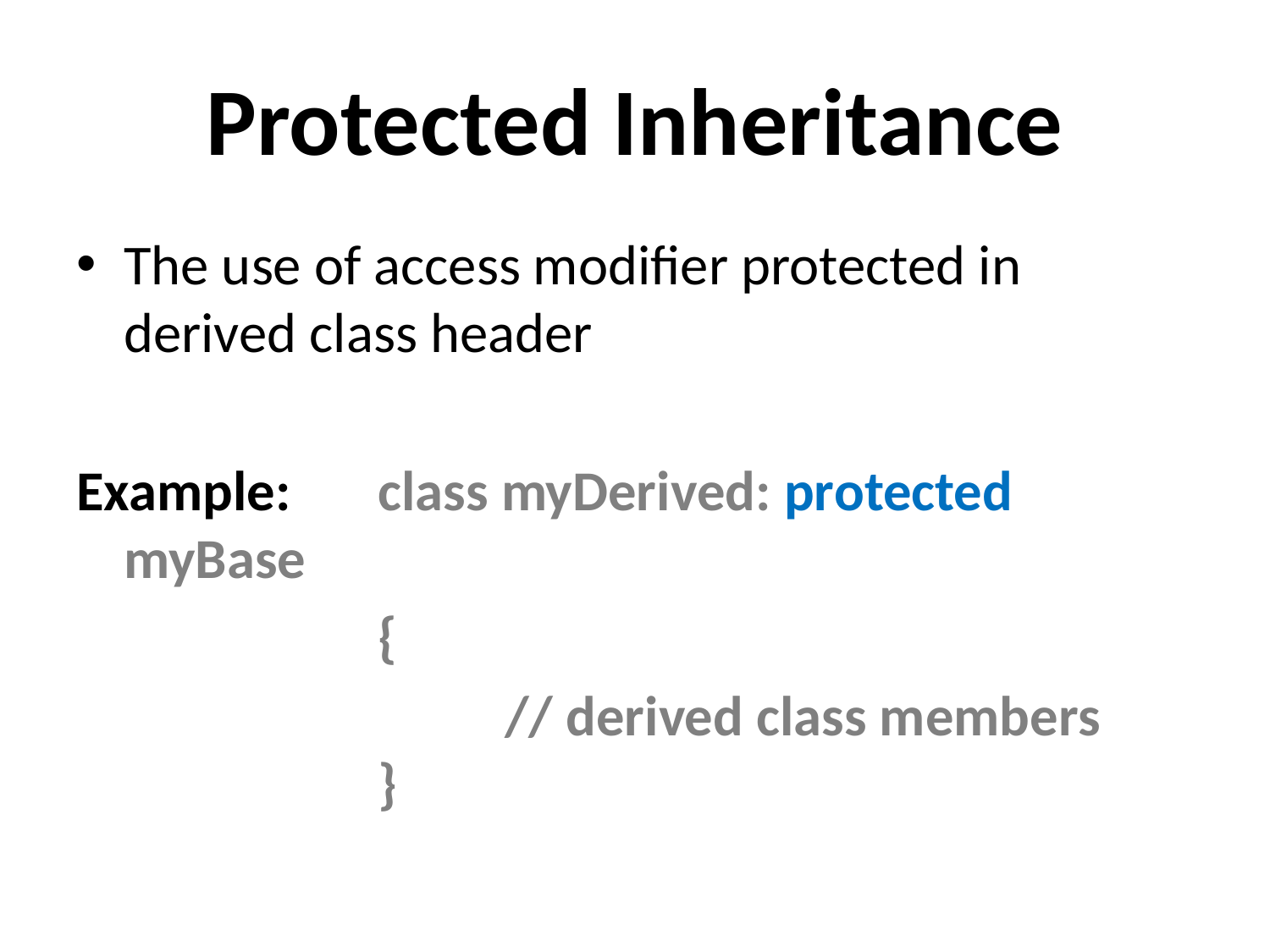

# Protected Inheritance
The use of access modifier protected in derived class header

Example:	class myDerived: protected myBase
			{
				// derived class members
		}